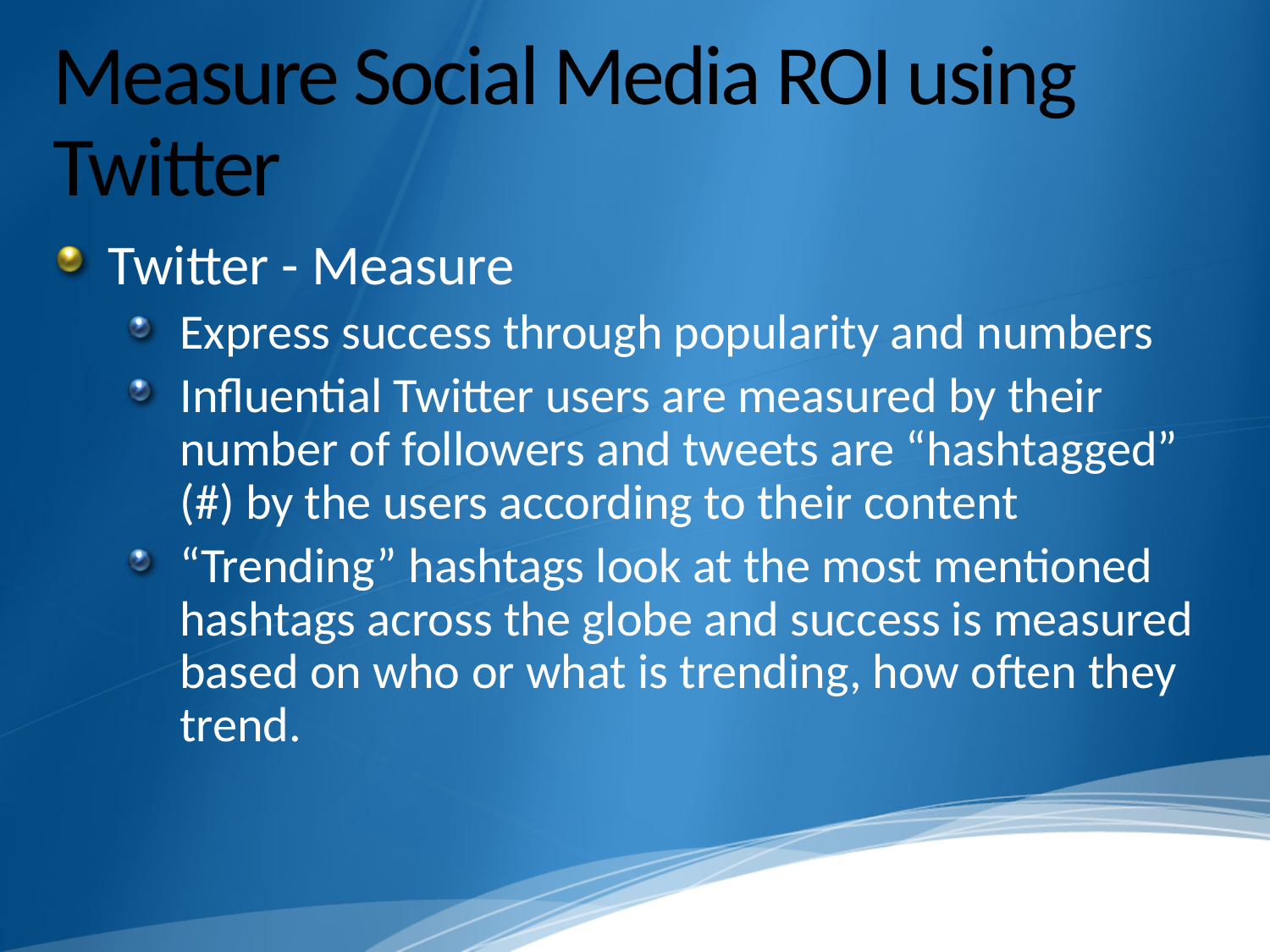

# Measure Social Media ROI using Twitter
Twitter - Measure
Express success through popularity and numbers
Influential Twitter users are measured by their number of followers and tweets are “hashtagged” (#) by the users according to their content
“Trending” hashtags look at the most mentioned hashtags across the globe and success is measured based on who or what is trending, how often they trend.